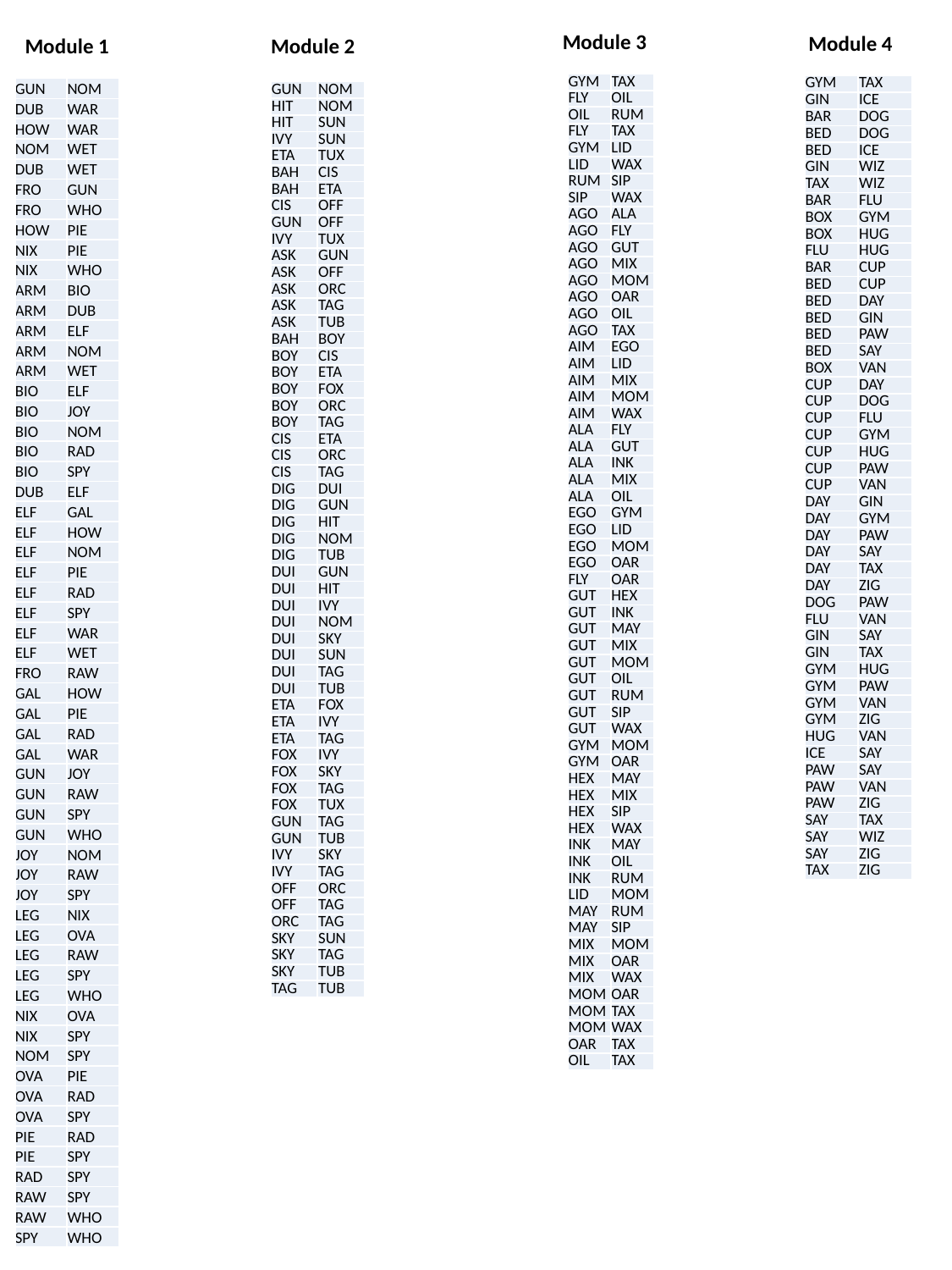

Module 3
Module 4
Module 1
Module 2
| GYM | TAX |
| --- | --- |
| FLY | OIL |
| OIL | RUM |
| FLY | TAX |
| GYM | LID |
| LID | WAX |
| RUM | SIP |
| SIP | WAX |
| AGO | ALA |
| AGO | FLY |
| AGO | GUT |
| AGO | MIX |
| AGO | MOM |
| AGO | OAR |
| AGO | OIL |
| AGO | TAX |
| AIM | EGO |
| AIM | LID |
| AIM | MIX |
| AIM | MOM |
| AIM | WAX |
| ALA | FLY |
| ALA | GUT |
| ALA | INK |
| ALA | MIX |
| ALA | OIL |
| EGO | GYM |
| EGO | LID |
| EGO | MOM |
| EGO | OAR |
| FLY | OAR |
| GUT | HEX |
| GUT | INK |
| GUT | MAY |
| GUT | MIX |
| GUT | MOM |
| GUT | OIL |
| GUT | RUM |
| GUT | SIP |
| GUT | WAX |
| GYM | MOM |
| GYM | OAR |
| HEX | MAY |
| HEX | MIX |
| HEX | SIP |
| HEX | WAX |
| INK | MAY |
| INK | OIL |
| INK | RUM |
| LID | MOM |
| MAY | RUM |
| MAY | SIP |
| MIX | MOM |
| MIX | OAR |
| MIX | WAX |
| MOM | OAR |
| MOM | TAX |
| MOM | WAX |
| OAR | TAX |
| OIL | TAX |
| GYM | TAX |
| --- | --- |
| GIN | ICE |
| BAR | DOG |
| BED | DOG |
| BED | ICE |
| GIN | WIZ |
| TAX | WIZ |
| BAR | FLU |
| BOX | GYM |
| BOX | HUG |
| FLU | HUG |
| BAR | CUP |
| BED | CUP |
| BED | DAY |
| BED | GIN |
| BED | PAW |
| BED | SAY |
| BOX | VAN |
| CUP | DAY |
| CUP | DOG |
| CUP | FLU |
| CUP | GYM |
| CUP | HUG |
| CUP | PAW |
| CUP | VAN |
| DAY | GIN |
| DAY | GYM |
| DAY | PAW |
| DAY | SAY |
| DAY | TAX |
| DAY | ZIG |
| DOG | PAW |
| FLU | VAN |
| GIN | SAY |
| GIN | TAX |
| GYM | HUG |
| GYM | PAW |
| GYM | VAN |
| GYM | ZIG |
| HUG | VAN |
| ICE | SAY |
| PAW | SAY |
| PAW | VAN |
| PAW | ZIG |
| SAY | TAX |
| SAY | WIZ |
| SAY | ZIG |
| TAX | ZIG |
| GUN | NOM |
| --- | --- |
| DUB | WAR |
| HOW | WAR |
| NOM | WET |
| DUB | WET |
| FRO | GUN |
| FRO | WHO |
| HOW | PIE |
| NIX | PIE |
| NIX | WHO |
| ARM | BIO |
| ARM | DUB |
| ARM | ELF |
| ARM | NOM |
| ARM | WET |
| BIO | ELF |
| BIO | JOY |
| BIO | NOM |
| BIO | RAD |
| BIO | SPY |
| DUB | ELF |
| ELF | GAL |
| ELF | HOW |
| ELF | NOM |
| ELF | PIE |
| ELF | RAD |
| ELF | SPY |
| ELF | WAR |
| ELF | WET |
| FRO | RAW |
| GAL | HOW |
| GAL | PIE |
| GAL | RAD |
| GAL | WAR |
| GUN | JOY |
| GUN | RAW |
| GUN | SPY |
| GUN | WHO |
| JOY | NOM |
| JOY | RAW |
| JOY | SPY |
| LEG | NIX |
| LEG | OVA |
| LEG | RAW |
| LEG | SPY |
| LEG | WHO |
| NIX | OVA |
| NIX | SPY |
| NOM | SPY |
| OVA | PIE |
| OVA | RAD |
| OVA | SPY |
| PIE | RAD |
| PIE | SPY |
| RAD | SPY |
| RAW | SPY |
| RAW | WHO |
| SPY | WHO |
| GUN | NOM |
| --- | --- |
| HIT | NOM |
| HIT | SUN |
| IVY | SUN |
| ETA | TUX |
| BAH | CIS |
| BAH | ETA |
| CIS | OFF |
| GUN | OFF |
| IVY | TUX |
| ASK | GUN |
| ASK | OFF |
| ASK | ORC |
| ASK | TAG |
| ASK | TUB |
| BAH | BOY |
| BOY | CIS |
| BOY | ETA |
| BOY | FOX |
| BOY | ORC |
| BOY | TAG |
| CIS | ETA |
| CIS | ORC |
| CIS | TAG |
| DIG | DUI |
| DIG | GUN |
| DIG | HIT |
| DIG | NOM |
| DIG | TUB |
| DUI | GUN |
| DUI | HIT |
| DUI | IVY |
| DUI | NOM |
| DUI | SKY |
| DUI | SUN |
| DUI | TAG |
| DUI | TUB |
| ETA | FOX |
| ETA | IVY |
| ETA | TAG |
| FOX | IVY |
| FOX | SKY |
| FOX | TAG |
| FOX | TUX |
| GUN | TAG |
| GUN | TUB |
| IVY | SKY |
| IVY | TAG |
| OFF | ORC |
| OFF | TAG |
| ORC | TAG |
| SKY | SUN |
| SKY | TAG |
| SKY | TUB |
| TAG | TUB |